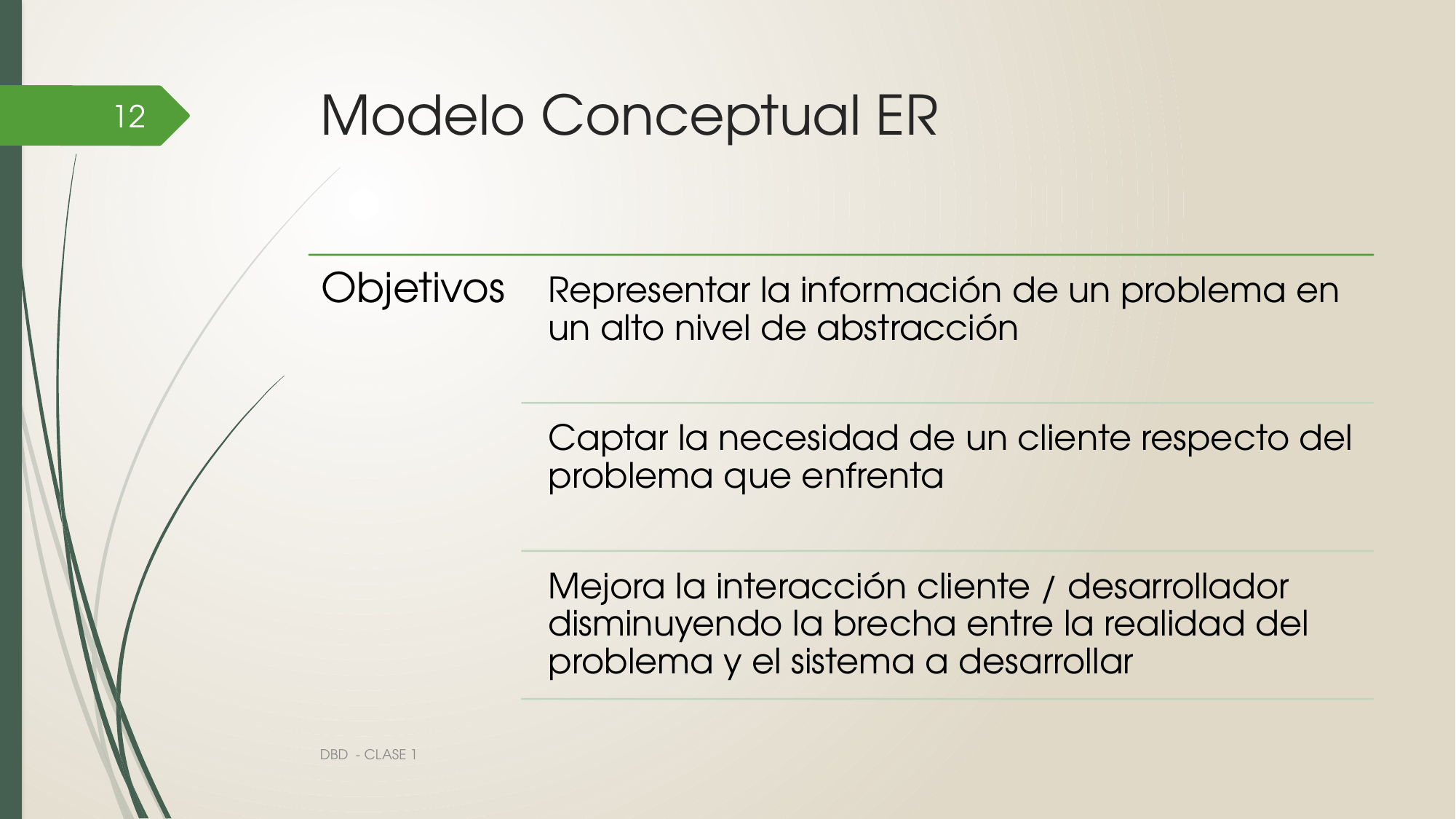

# Modelo Conceptual ER
12
Objetivos
Representar la información de un problema en un alto nivel de abstracción
Captar la necesidad de un cliente respecto del problema que enfrenta
Mejora la interacción cliente / desarrollador disminuyendo la brecha entre la realidad del problema y el sistema a desarrollar
DBD  - CLASE 1